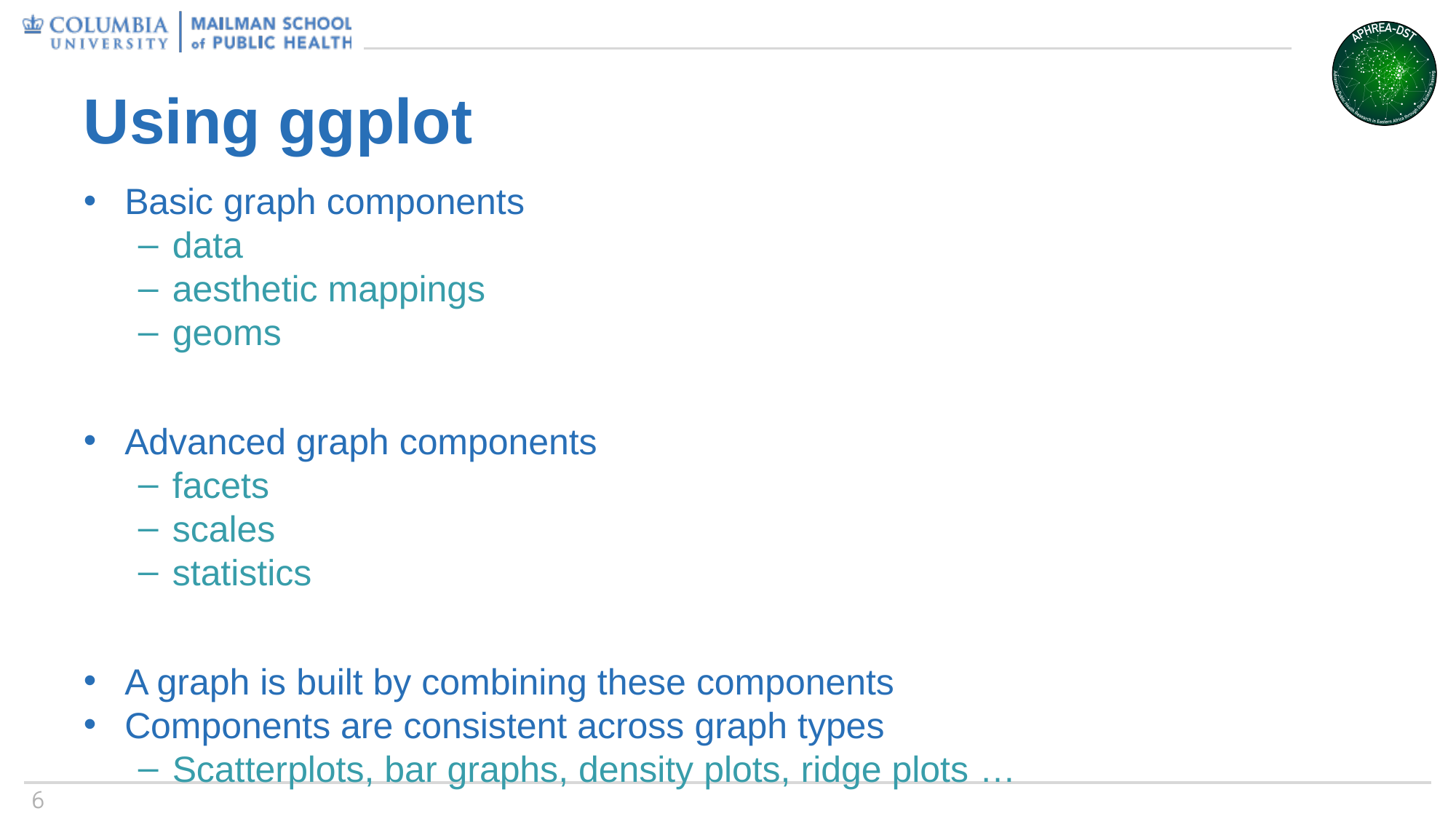

# Using ggplot
Basic graph components
data
aesthetic mappings
geoms

Advanced graph components
facets
scales
statistics

A graph is built by combining these components
Components are consistent across graph types
Scatterplots, bar graphs, density plots, ridge plots …